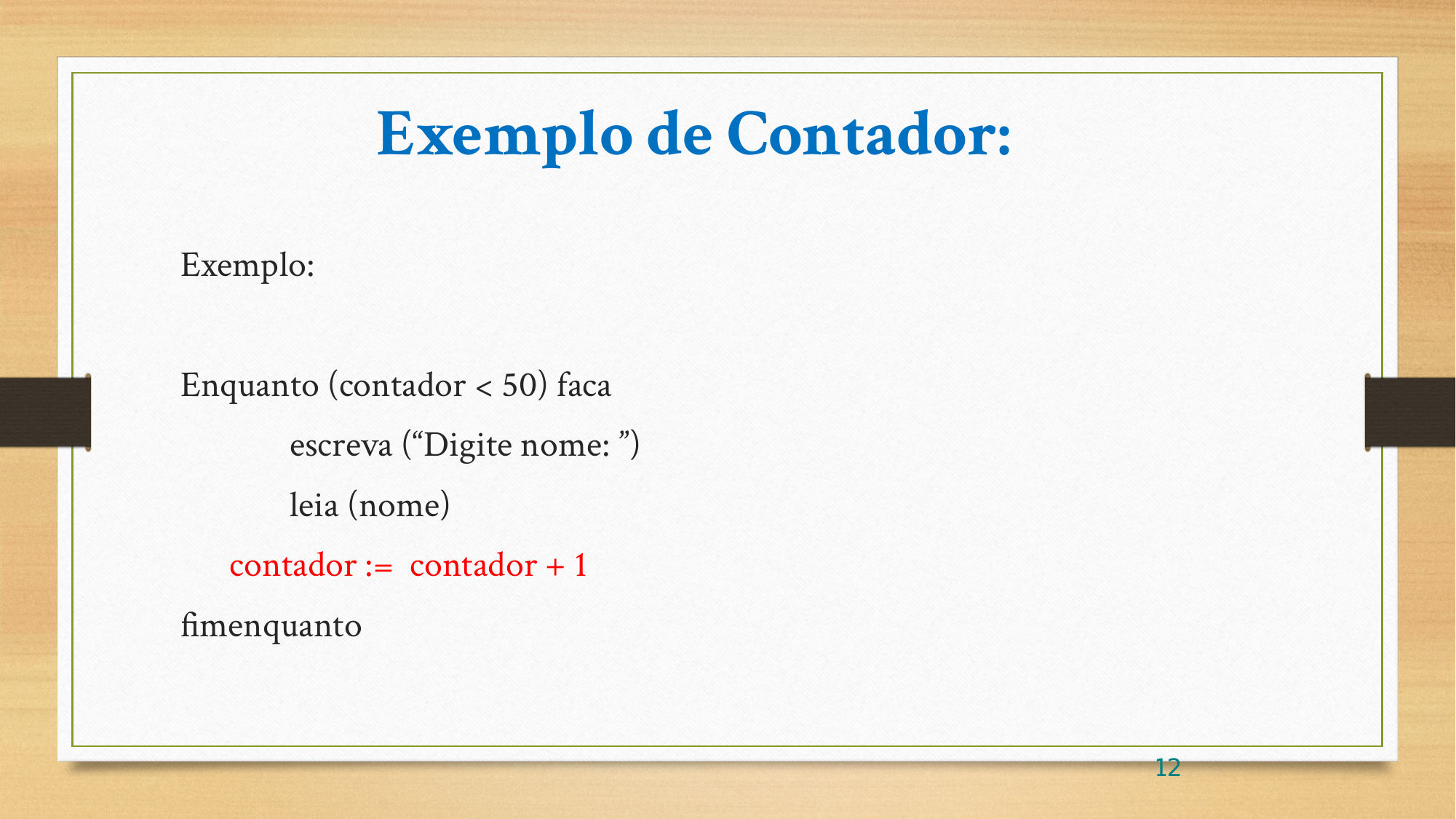

Exemplo de Contador:
Exemplo:

Enquanto (contador < 50) faca
	escreva (“Digite nome: ”)
	leia (nome)
      contador :=  contador + 1
fimenquanto

12